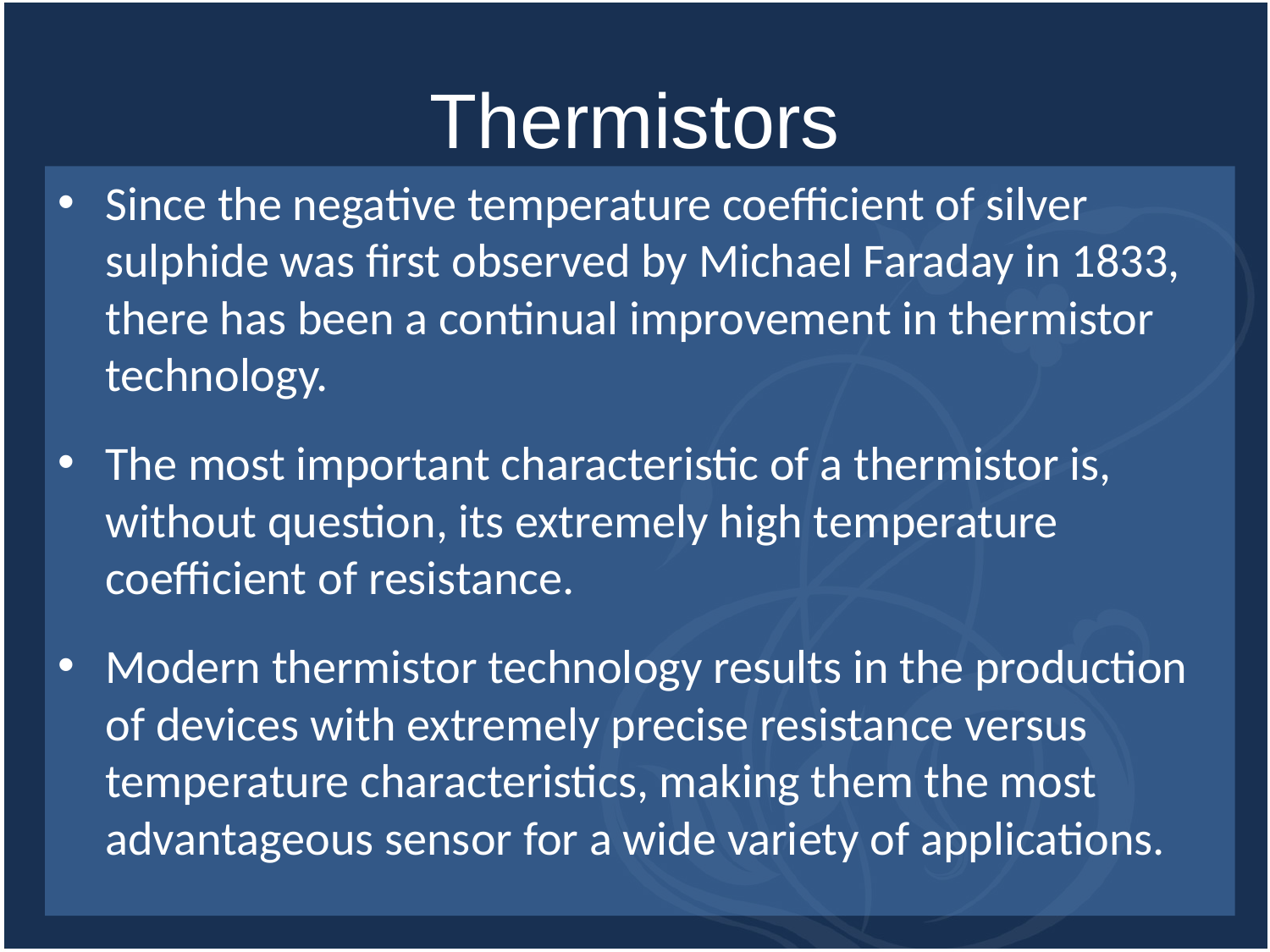

# Thermistors
Since the negative temperature coefficient of silver sulphide was first observed by Michael Faraday in 1833, there has been a continual improvement in thermistor technology.
The most important characteristic of a thermistor is, without question, its extremely high temperature coefficient of resistance.
Modern thermistor technology results in the production of devices with extremely precise resistance versus temperature characteristics, making them the most advantageous sensor for a wide variety of applications.